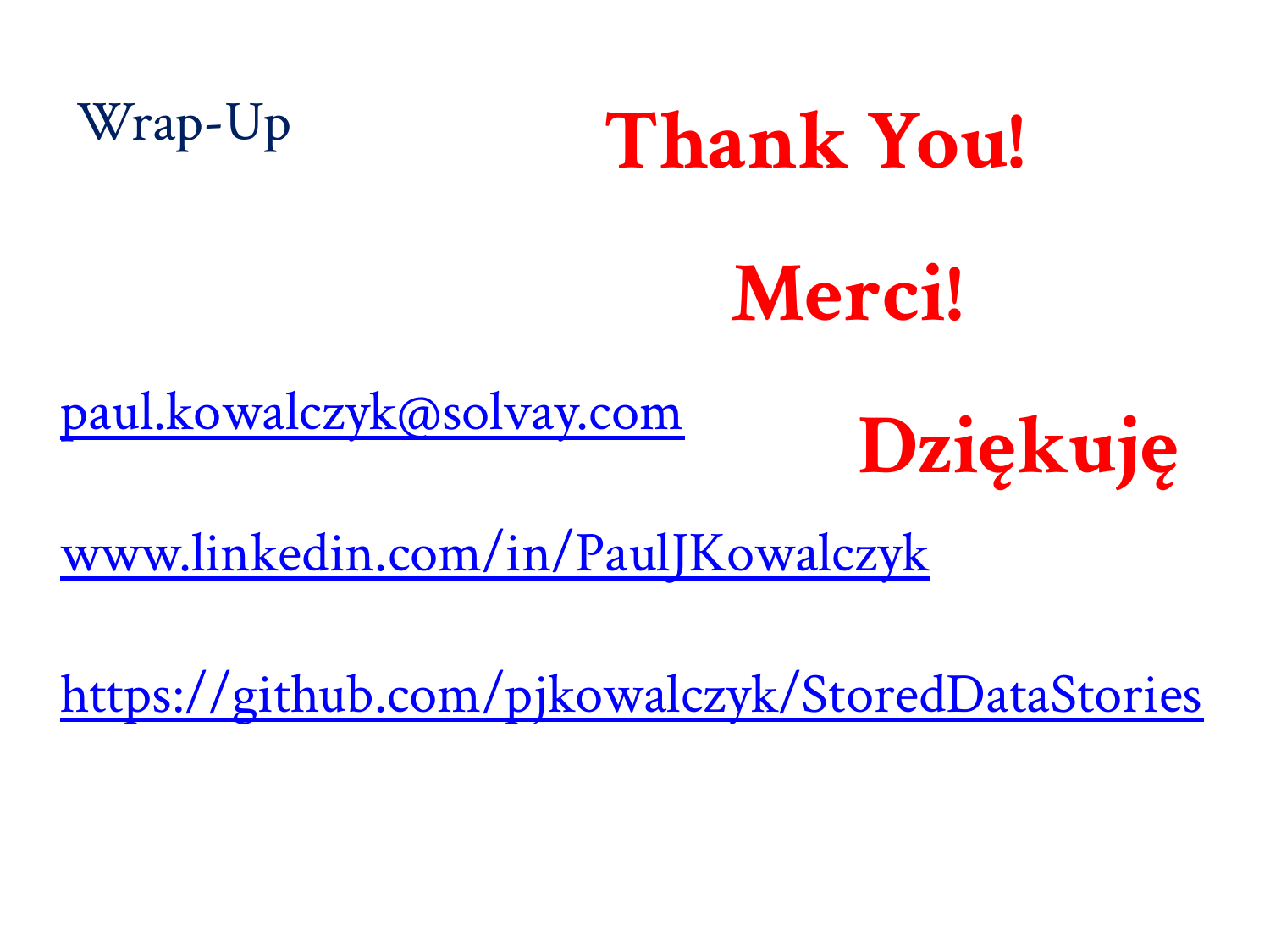

Thank You!
	Merci!
		Dziękuję
# Wrap-Up
paul.kowalczyk@solvay.com

www.linkedin.com/in/PaulJKowalczyk

https://github.com/pjkowalczyk/StoredDataStories